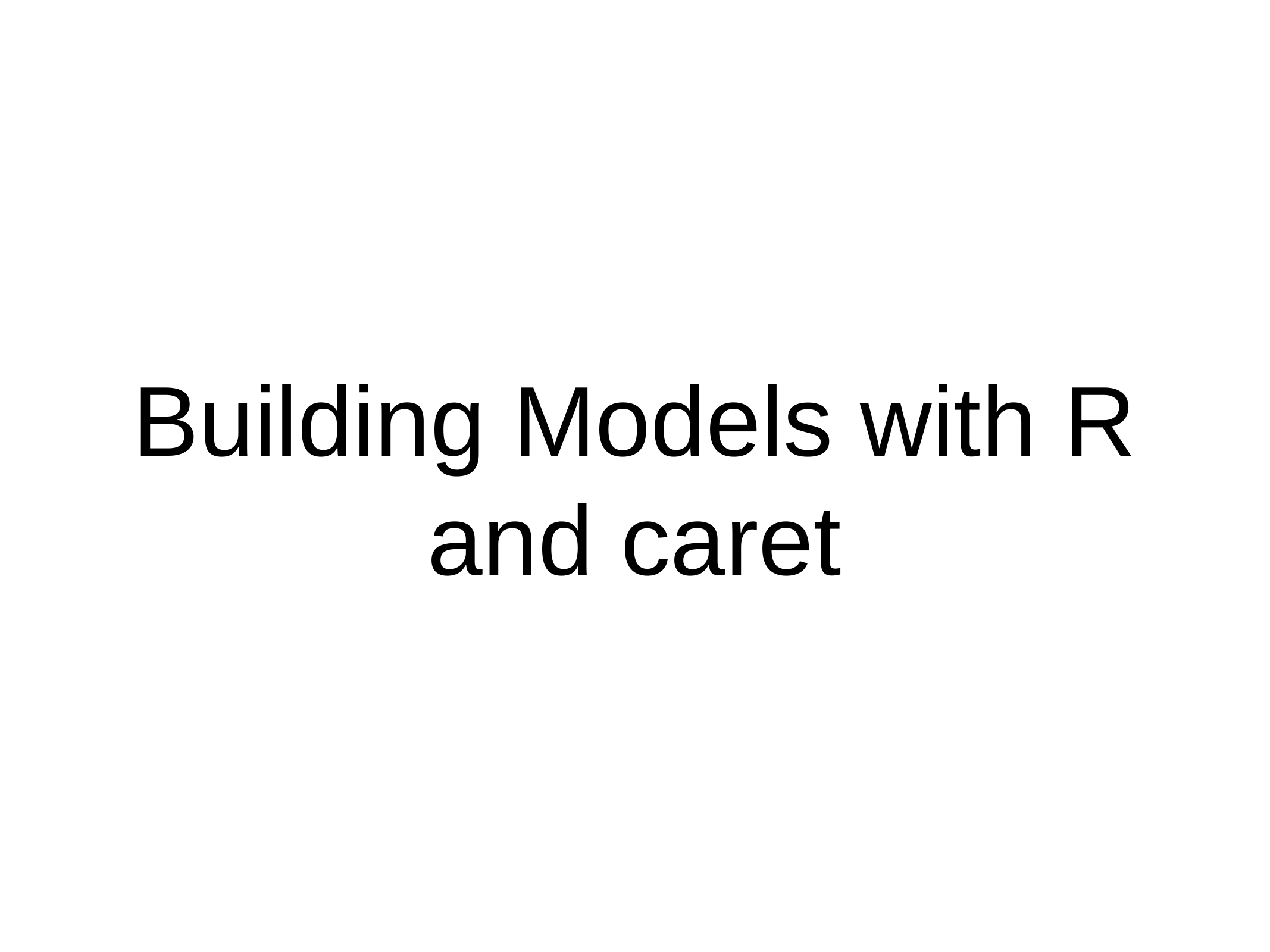

# Building Models with R and caret